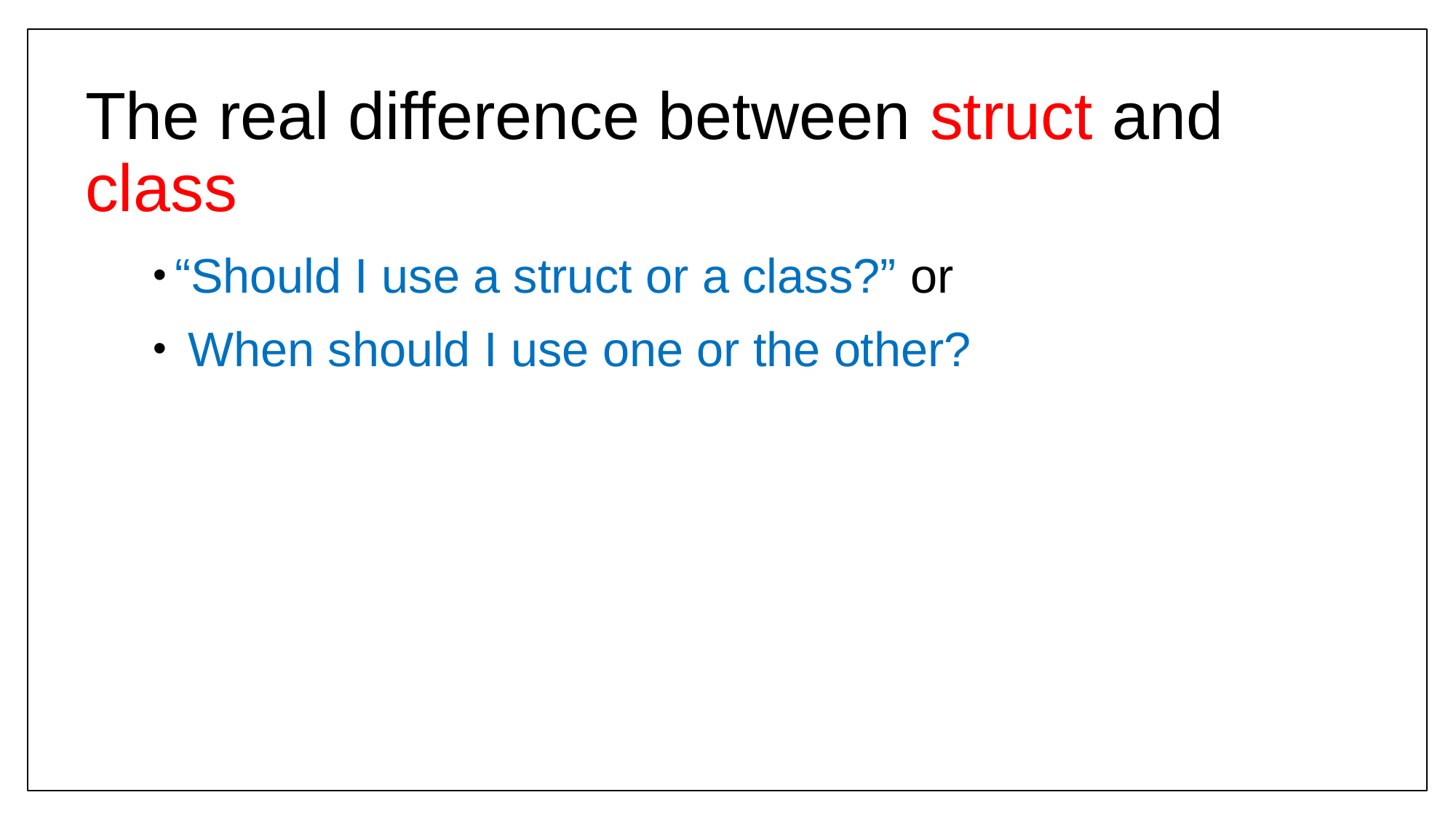

# The real difference between struct and class
“Should I use a struct or a class?” or
 When should I use one or the other?